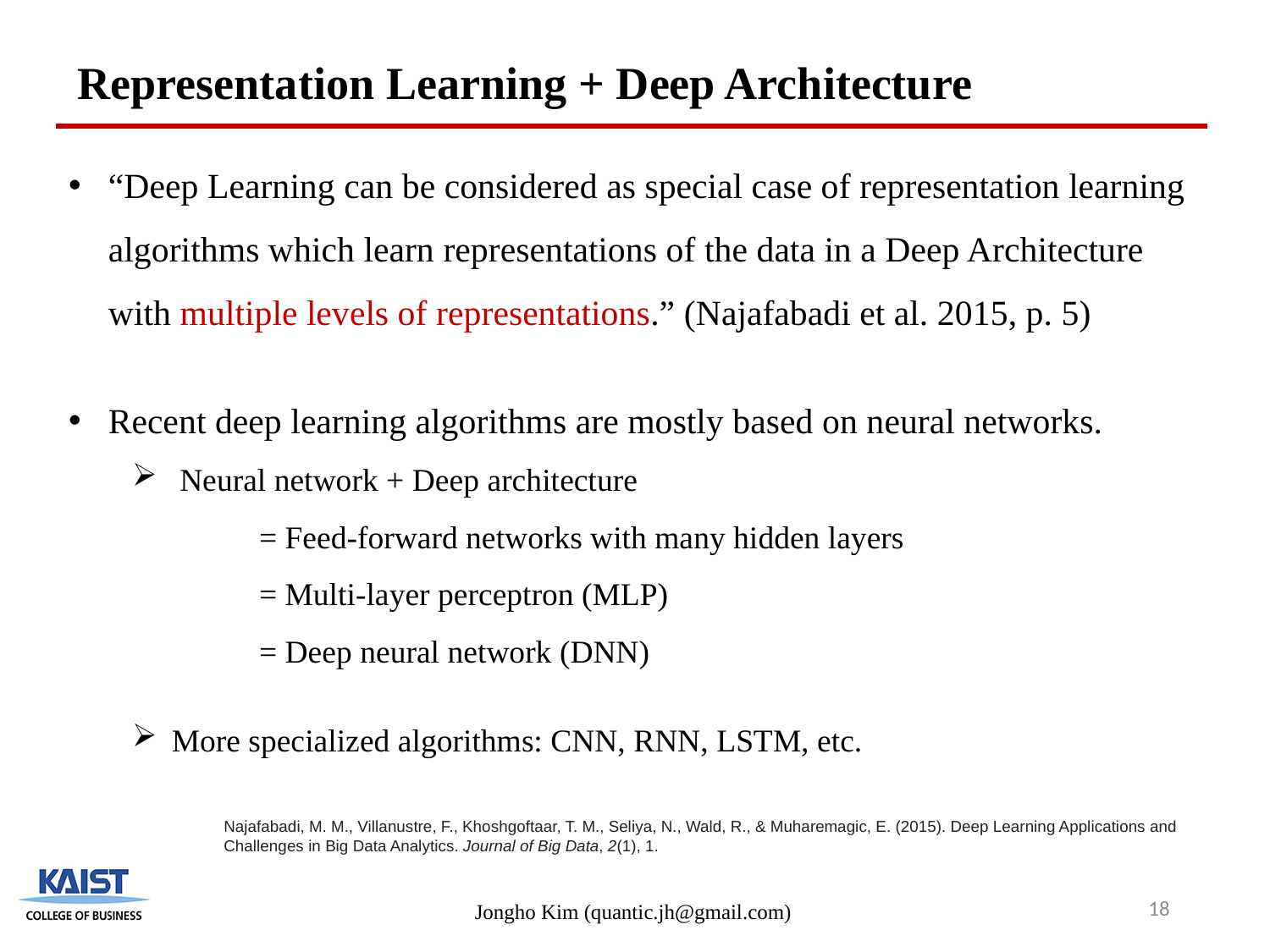

Representation Learning + Deep Architecture
“Deep Learning can be considered as special case of representation learning algorithms which learn representations of the data in a Deep Architecture with multiple levels of representations.” (Najafabadi et al. 2015, p. 5)

Recent deep learning algorithms are mostly based on neural networks.
Neural network + Deep architecture
	= Feed-forward networks with many hidden layers
	= Multi-layer perceptron (MLP)
	= Deep neural network (DNN)

More specialized algorithms: CNN, RNN, LSTM, etc.
Najafabadi, M. M., Villanustre, F., Khoshgoftaar, T. M., Seliya, N., Wald, R., & Muharemagic, E. (2015). Deep Learning Applications and Challenges in Big Data Analytics. Journal of Big Data, 2(1), 1.
18